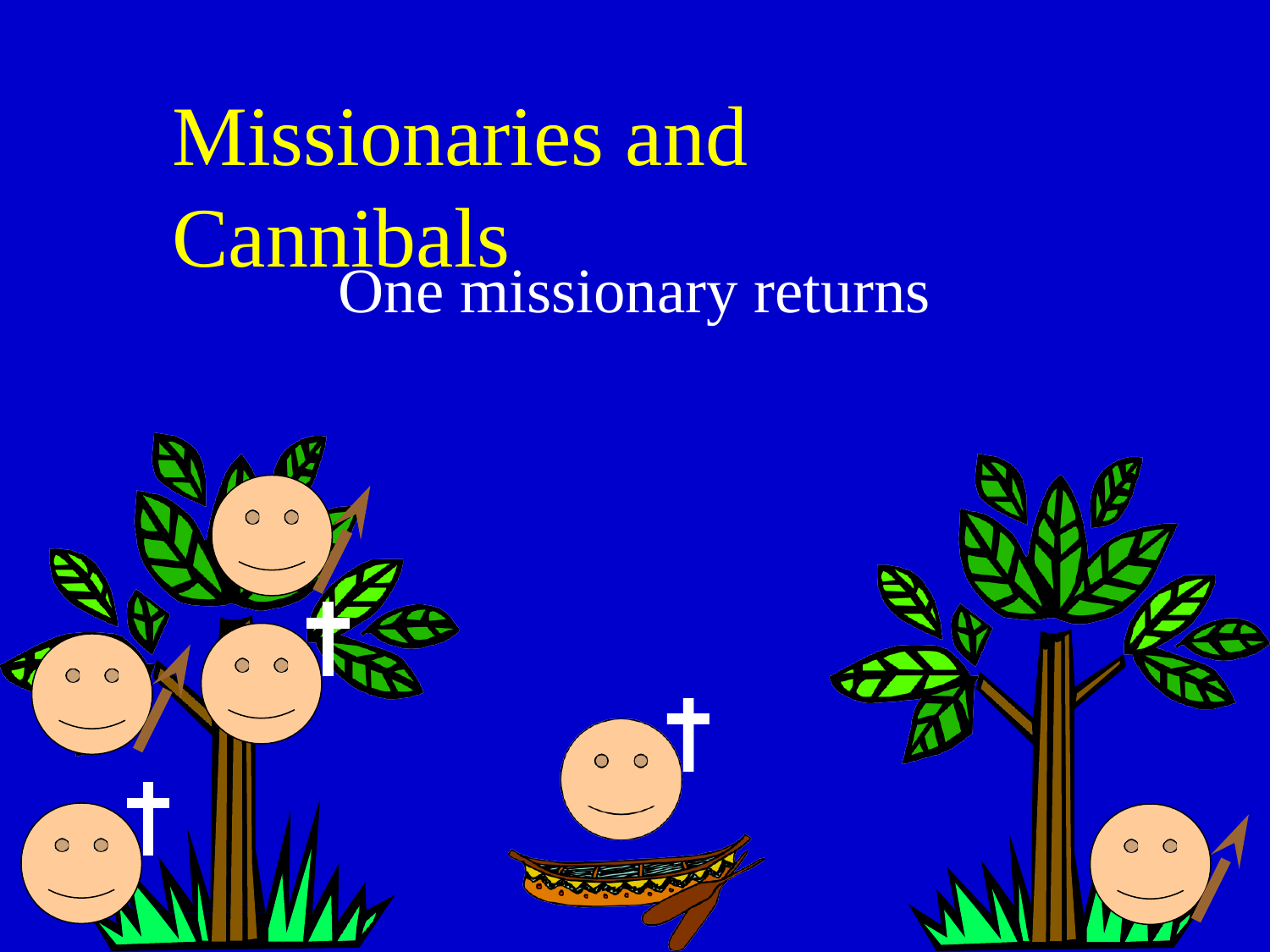

# Missionaries and	Cannibals
One missionary returns